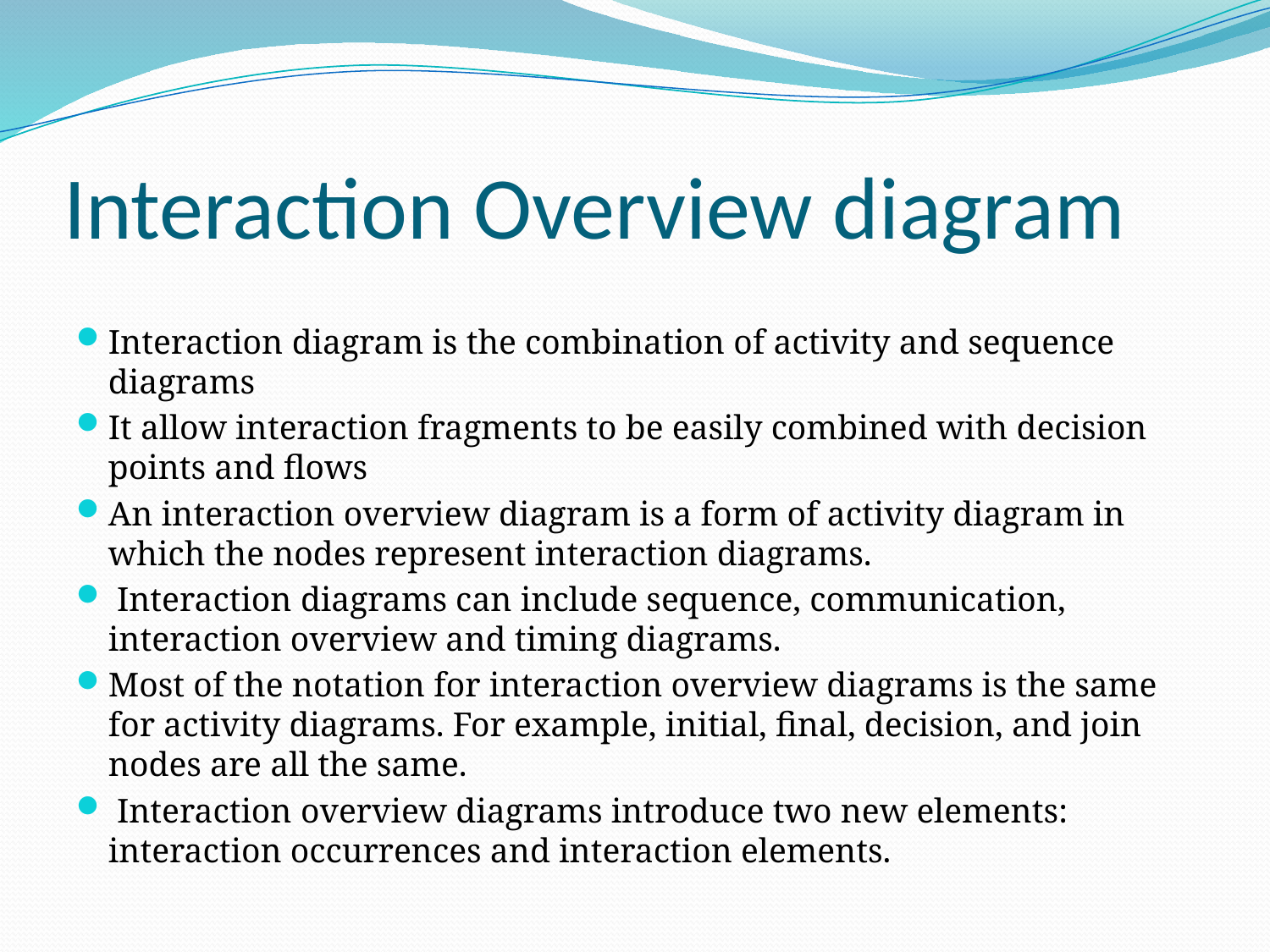

# Interaction Overview diagram

Interaction diagram is the combination of activity and sequence diagrams
It allow interaction fragments to be easily combined with decision points and flows
An interaction overview diagram is a form of activity diagram in which the nodes represent interaction diagrams.
 Interaction diagrams can include sequence, communication, interaction overview and timing diagrams.
Most of the notation for interaction overview diagrams is the same for activity diagrams. For example, initial, final, decision, and join nodes are all the same.
 Interaction overview diagrams introduce two new elements: interaction occurrences and interaction elements.